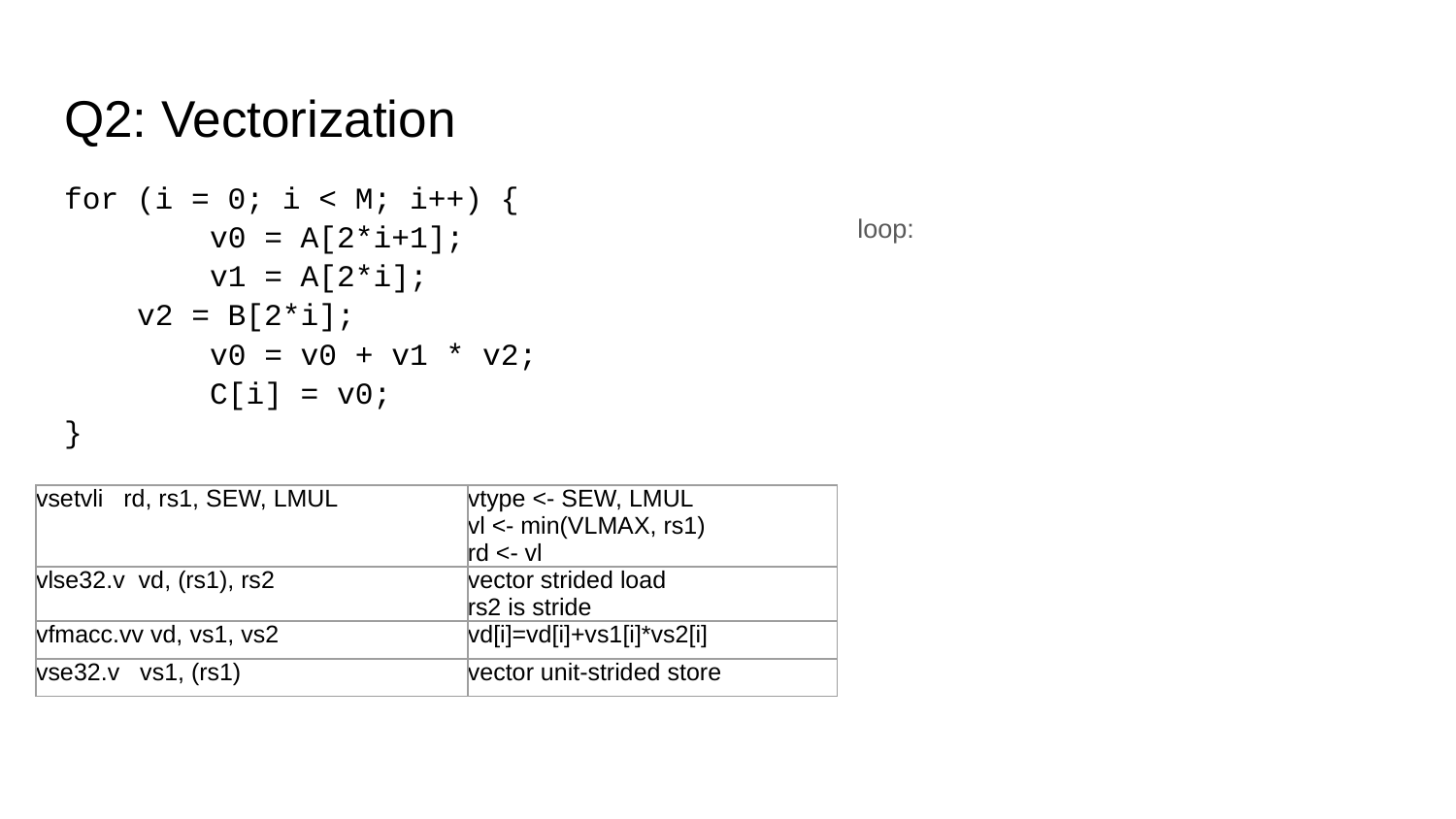

# Q2: Vectorization
for (i = 0; i < M; i++) {
	v0 = A[2*i+1];
	v1 = A[2*i];
v2 = B[2*i];
	v0 = v0 + v1 * v2;
	C[i] = v0;
}

loop:
| vsetvli rd, rs1, SEW, LMUL | vtype <- SEW, LMUL vl <- min(VLMAX, rs1) rd <- vl |
| --- | --- |
| vlse32.v vd, (rs1), rs2 | vector strided load rs2 is stride |
| vfmacc.vv vd, vs1, vs2 | vd[i]=vd[i]+vs1[i]\*vs2[i] |
| vse32.v vs1, (rs1) | vector unit-strided store |